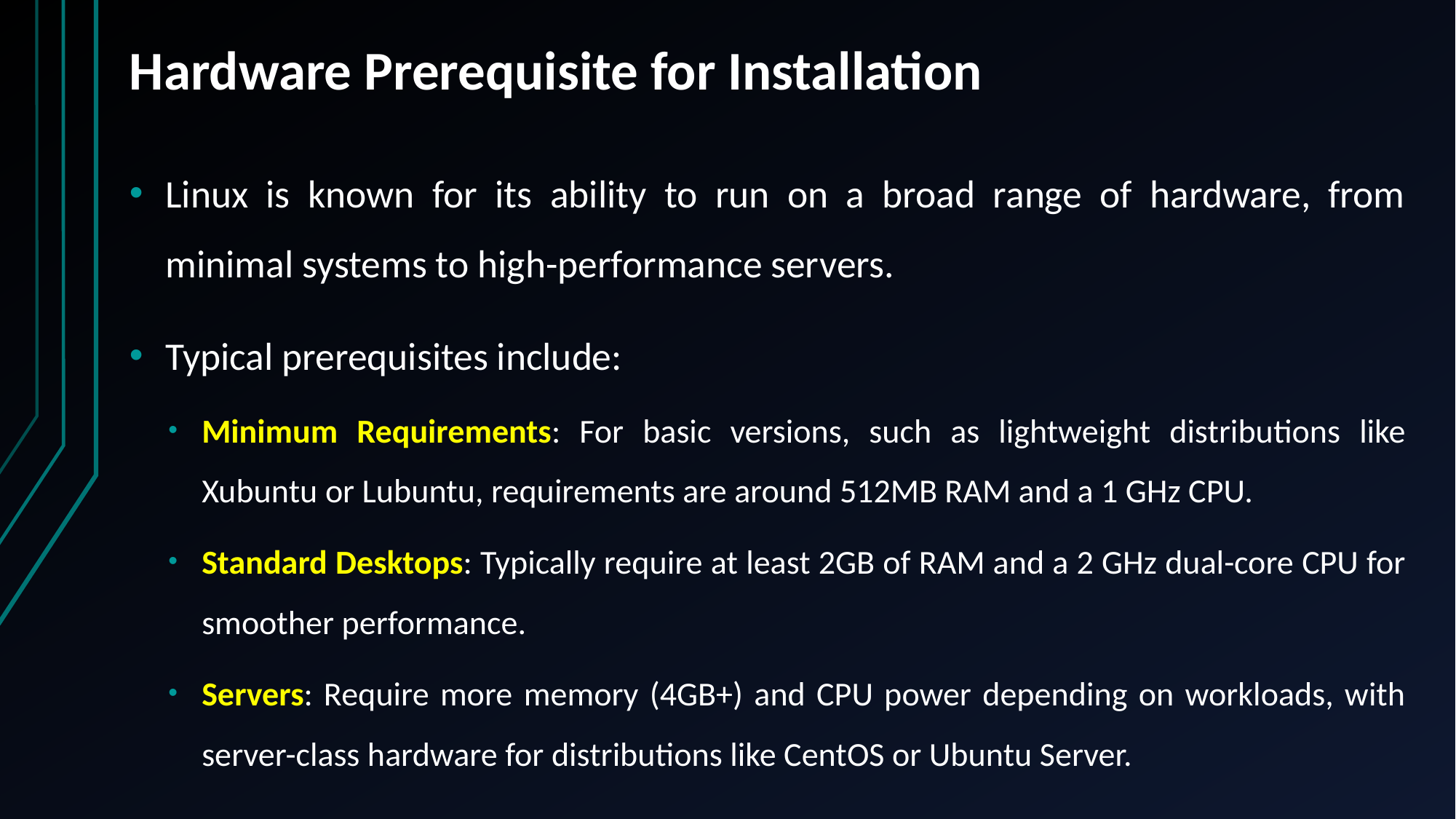

# Hardware Prerequisite for Installation
Linux is known for its ability to run on a broad range of hardware, from minimal systems to high-performance servers.
Typical prerequisites include:
Minimum Requirements: For basic versions, such as lightweight distributions like Xubuntu or Lubuntu, requirements are around 512MB RAM and a 1 GHz CPU.
Standard Desktops: Typically require at least 2GB of RAM and a 2 GHz dual-core CPU for smoother performance.
Servers: Require more memory (4GB+) and CPU power depending on workloads, with server-class hardware for distributions like CentOS or Ubuntu Server.